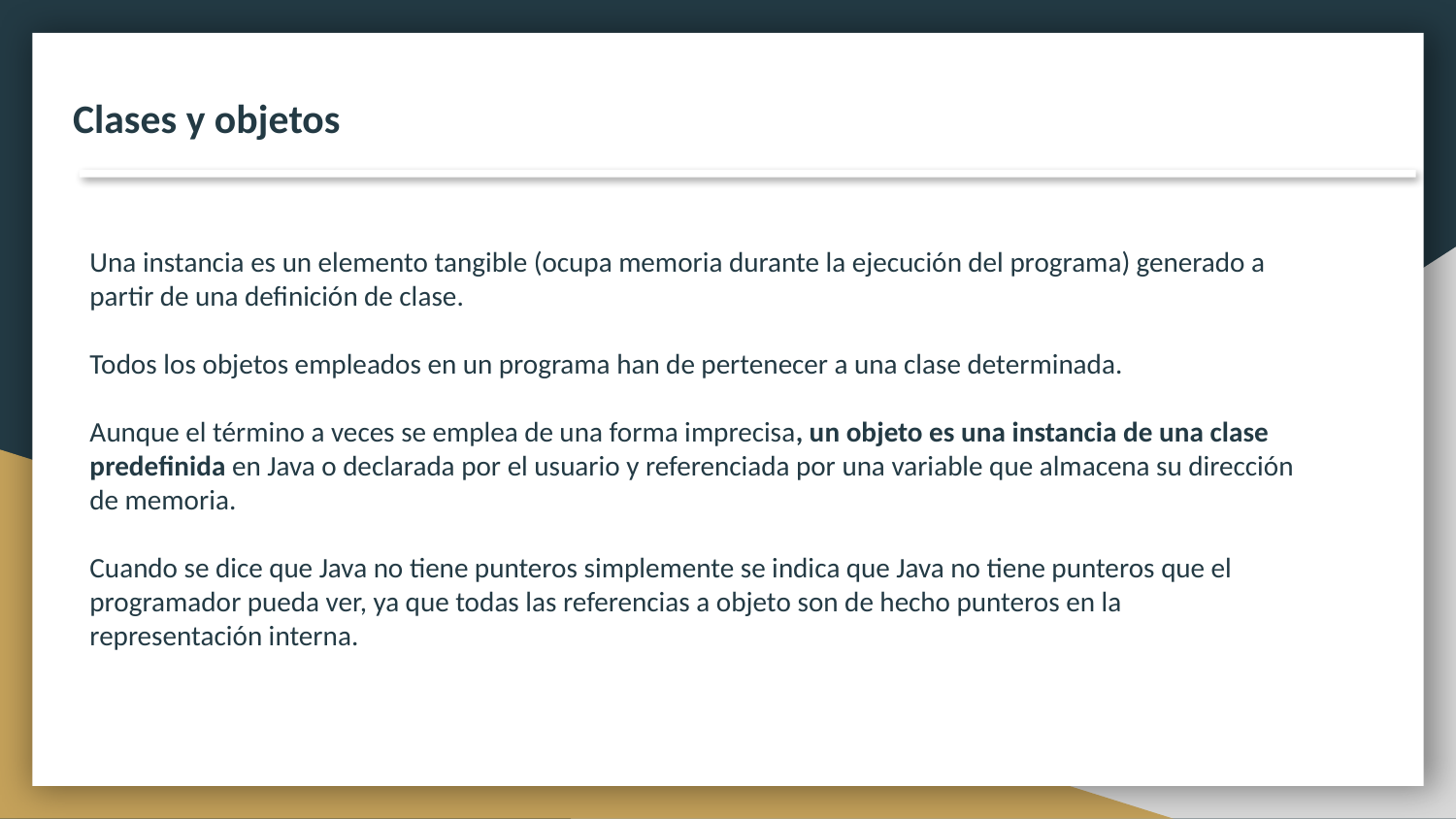

Clases y objetos

Una instancia es un elemento tangible (ocupa memoria durante la ejecución del programa) generado a partir de una definición de clase.

Todos los objetos empleados en un programa han de pertenecer a una clase determinada.

Aunque el término a veces se emplea de una forma imprecisa, un objeto es una instancia de una clase predefinida en Java o declarada por el usuario y referenciada por una variable que almacena su dirección de memoria.

Cuando se dice que Java no tiene punteros simplemente se indica que Java no tiene punteros que el programador pueda ver, ya que todas las referencias a objeto son de hecho punteros en la representación interna.